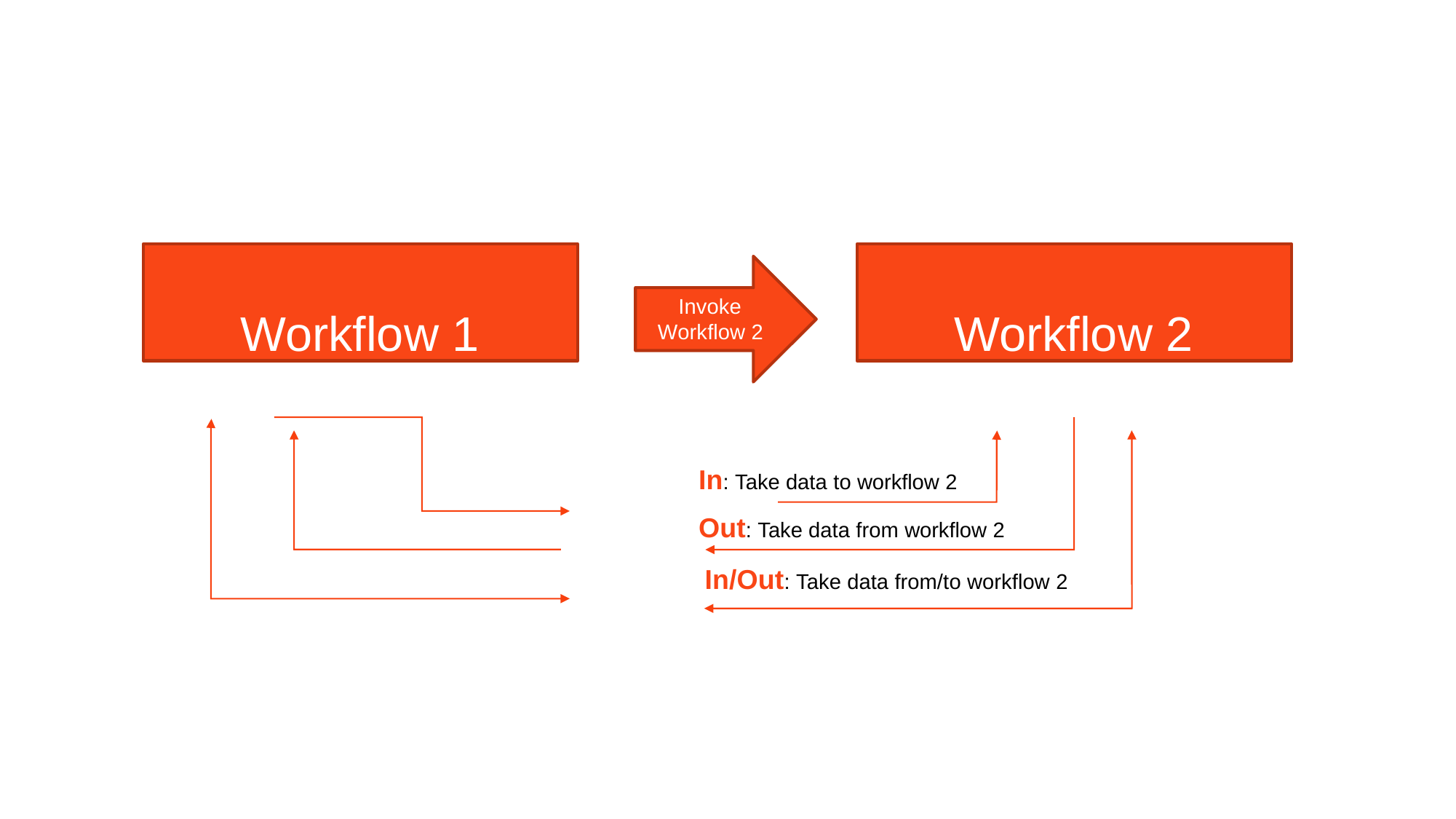

Workflow 1

Workflow 2

Invoke  Workflow 2

In: Take data to workflow 2
Out: Take data from workflow 2
In/Out: Take data from/to workflow 2